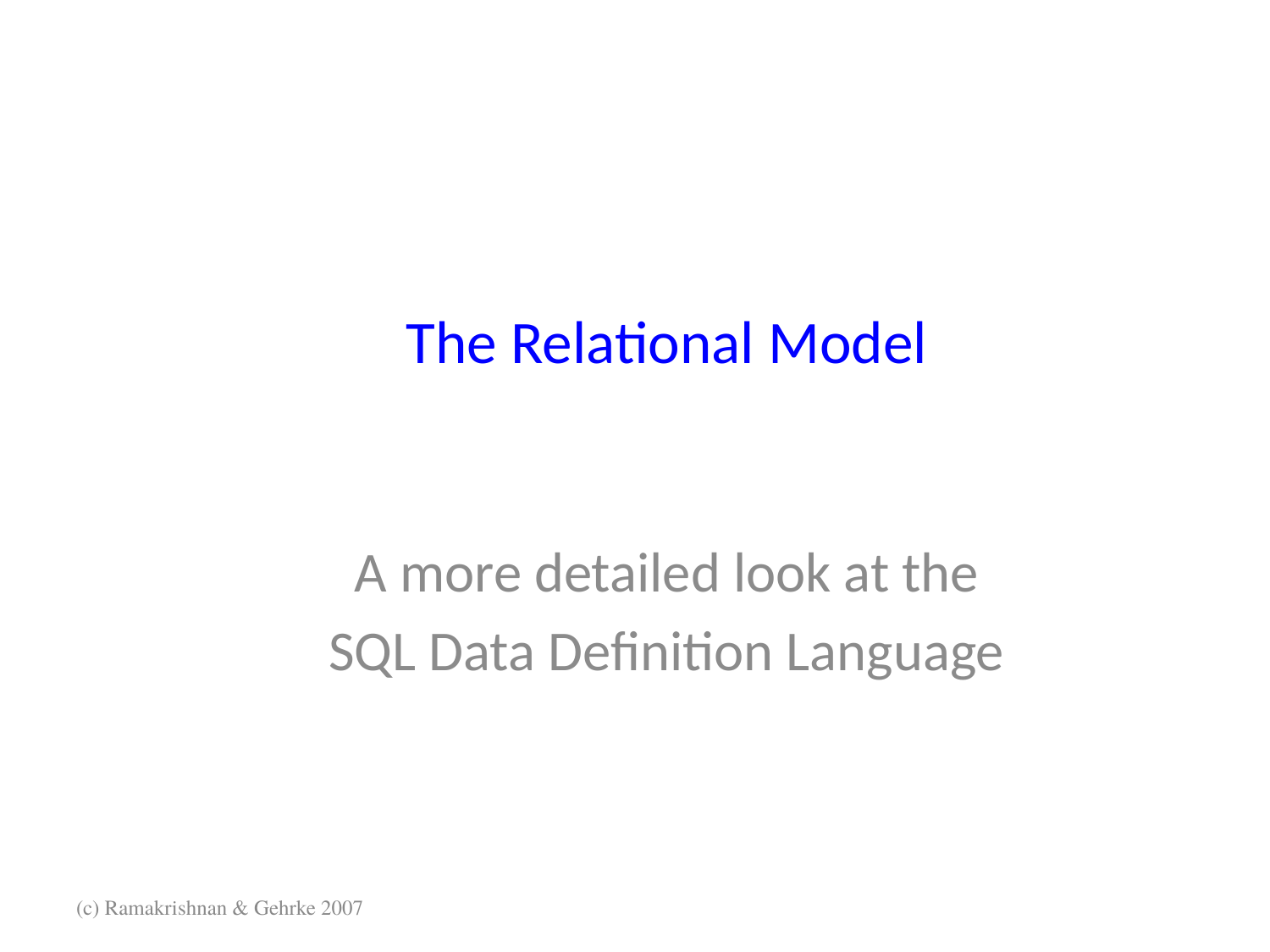

# The Relational Model
A more detailed look at the
SQL Data Definition Language

(c) Ramakrishnan & Gehrke 2007